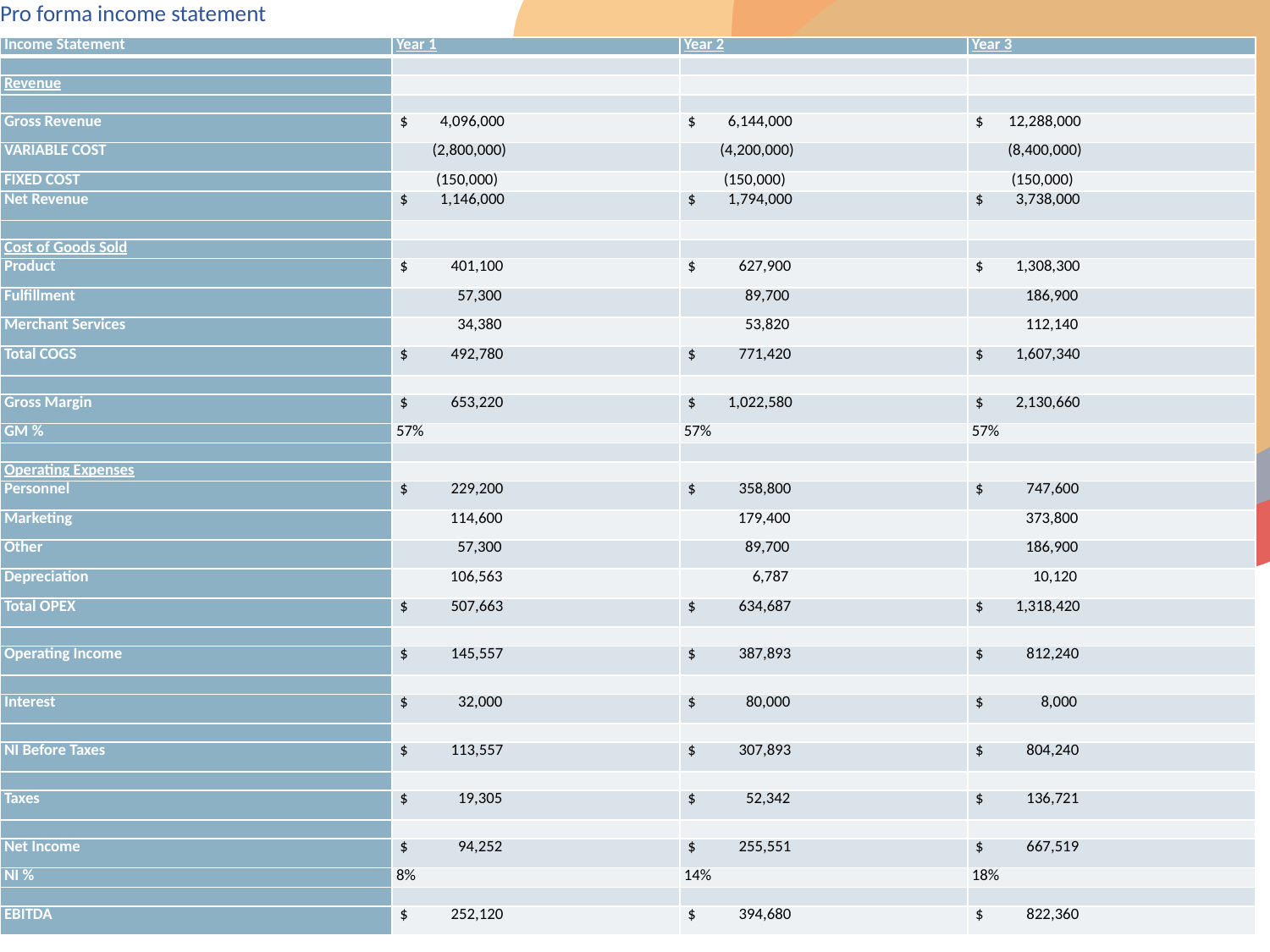

Pro forma income statement

| Income Statement | Year 1 | Year 2 | Year 3 |
| --- | --- | --- | --- |
|  |  |  |  |
| Revenue |  |  |  |
|  |  |  |  |
| Gross Revenue | $ 4,096,000 | $ 6,144,000 | $ 12,288,000 |
| VARIABLE COST | (2,800,000) | (4,200,000) | (8,400,000) |
| FIXED COST | (150,000) | (150,000) | (150,000) |
| Net Revenue | $ 1,146,000 | $ 1,794,000 | $ 3,738,000 |
|  |  |  |  |
| Cost of Goods Sold |  |  |  |
| Product | $ 401,100 | $ 627,900 | $ 1,308,300 |
| Fulfillment | 57,300 | 89,700 | 186,900 |
| Merchant Services | 34,380 | 53,820 | 112,140 |
| Total COGS | $ 492,780 | $ 771,420 | $ 1,607,340 |
|  |  |  |  |
| Gross Margin | $ 653,220 | $ 1,022,580 | $ 2,130,660 |
| GM % | 57% | 57% | 57% |
|  |  |  |  |
| Operating Expenses |  |  |  |
| Personnel | $ 229,200 | $ 358,800 | $ 747,600 |
| Marketing | 114,600 | 179,400 | 373,800 |
| Other | 57,300 | 89,700 | 186,900 |
| Depreciation | 106,563 | 6,787 | 10,120 |
| Total OPEX | $ 507,663 | $ 634,687 | $ 1,318,420 |
|  |  |  |  |
| Operating Income | $ 145,557 | $ 387,893 | $ 812,240 |
|  |  |  |  |
| Interest | $ 32,000 | $ 80,000 | $ 8,000 |
|  |  |  |  |
| NI Before Taxes | $ 113,557 | $ 307,893 | $ 804,240 |
|  |  |  |  |
| Taxes | $ 19,305 | $ 52,342 | $ 136,721 |
|  |  |  |  |
| Net Income | $ 94,252 | $ 255,551 | $ 667,519 |
| NI % | 8% | 14% | 18% |
|  |  |  |  |
| EBITDA | $ 252,120 | $ 394,680 | $ 822,360 |
Your Date Here
Your Footer Here
33